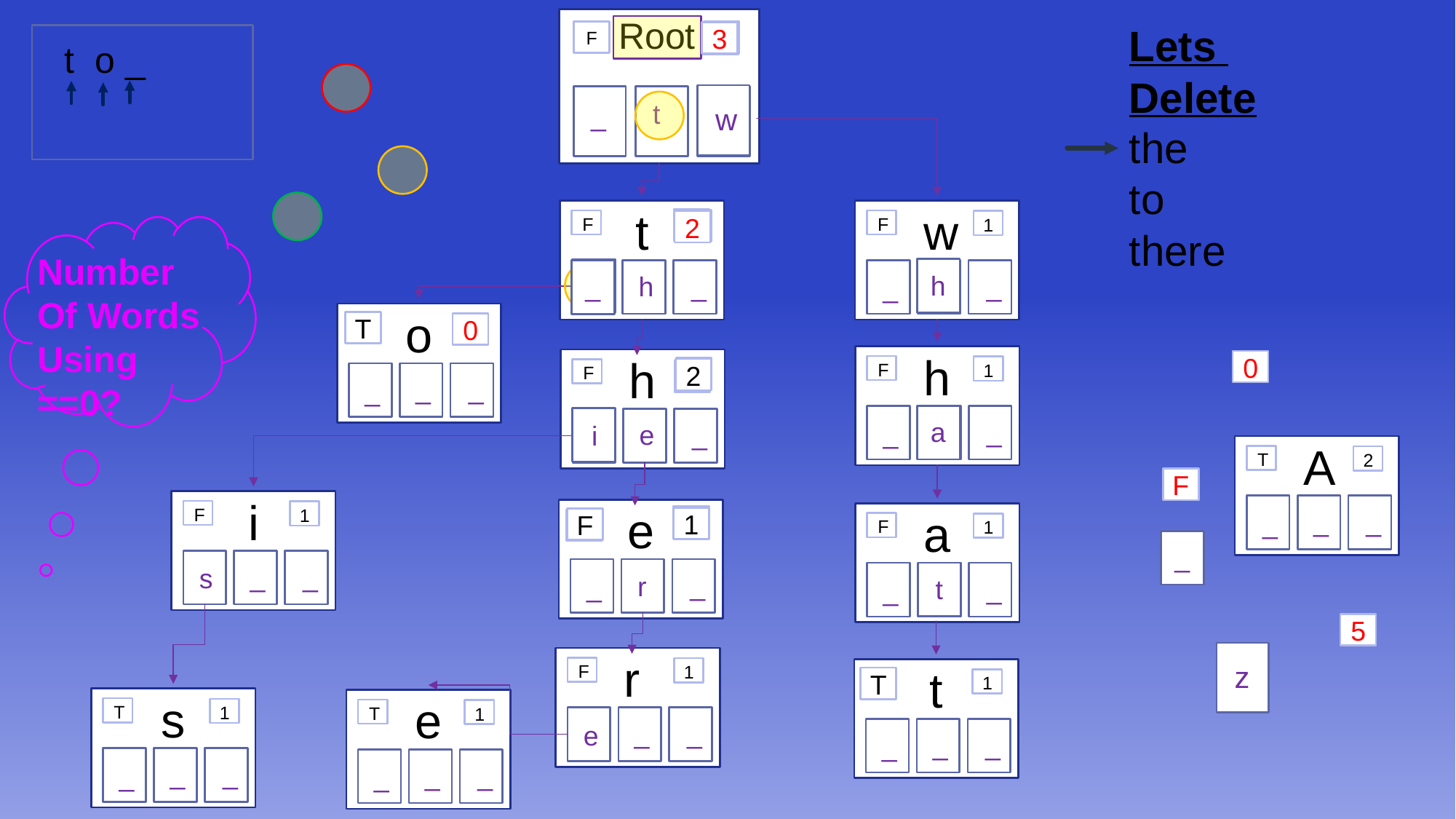

Root

F
1

t
_
Lets  Delete
the
to
there

2

3

4

5

4

3

t  o _

_

w

t

F
1

h
_
_
w

F
1

_
_
_
4

3

2

3

2

Number
Of Words
Using ==0?

h

o

_

o

F
1

_
_
_
T

0

h

F
1

_
_
_
h

F
1

e
_
_
0

2

2

3

a

i
A

T
2

_
_
_
F

i

F
1

_
_
s
e

F
1

_
r
_
a

F
1

_
_
_
2

1

F

T

_

t
5

r

F
1

_
_
e
z
t

F
1

_
_
_
T

s

T
1

_
_
_
e

T
1

_
_
_